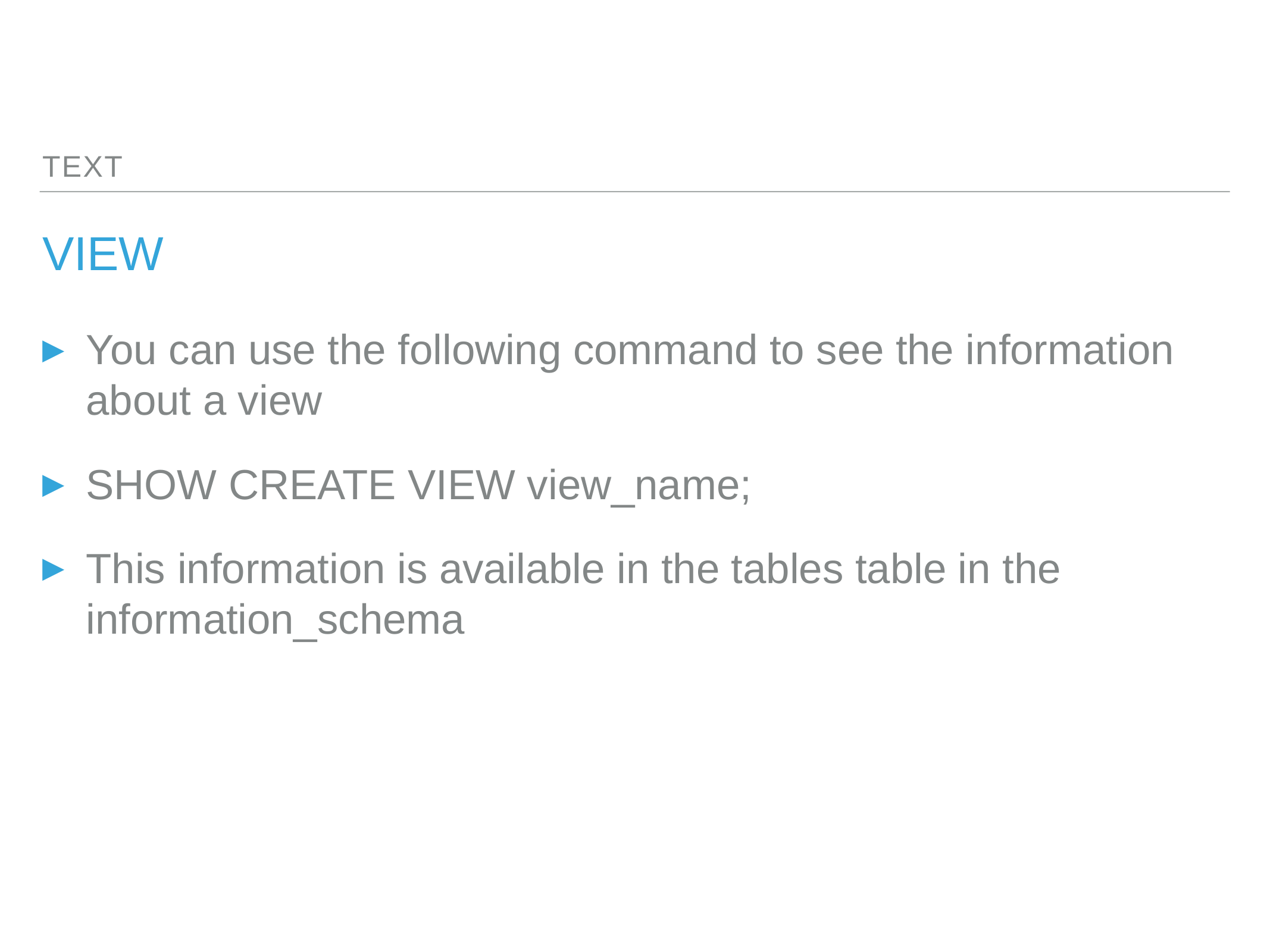

Text
# View
You can use the following command to see the information about a view
SHOW CREATE VIEW view_name;
This information is available in the tables table in the information_schema